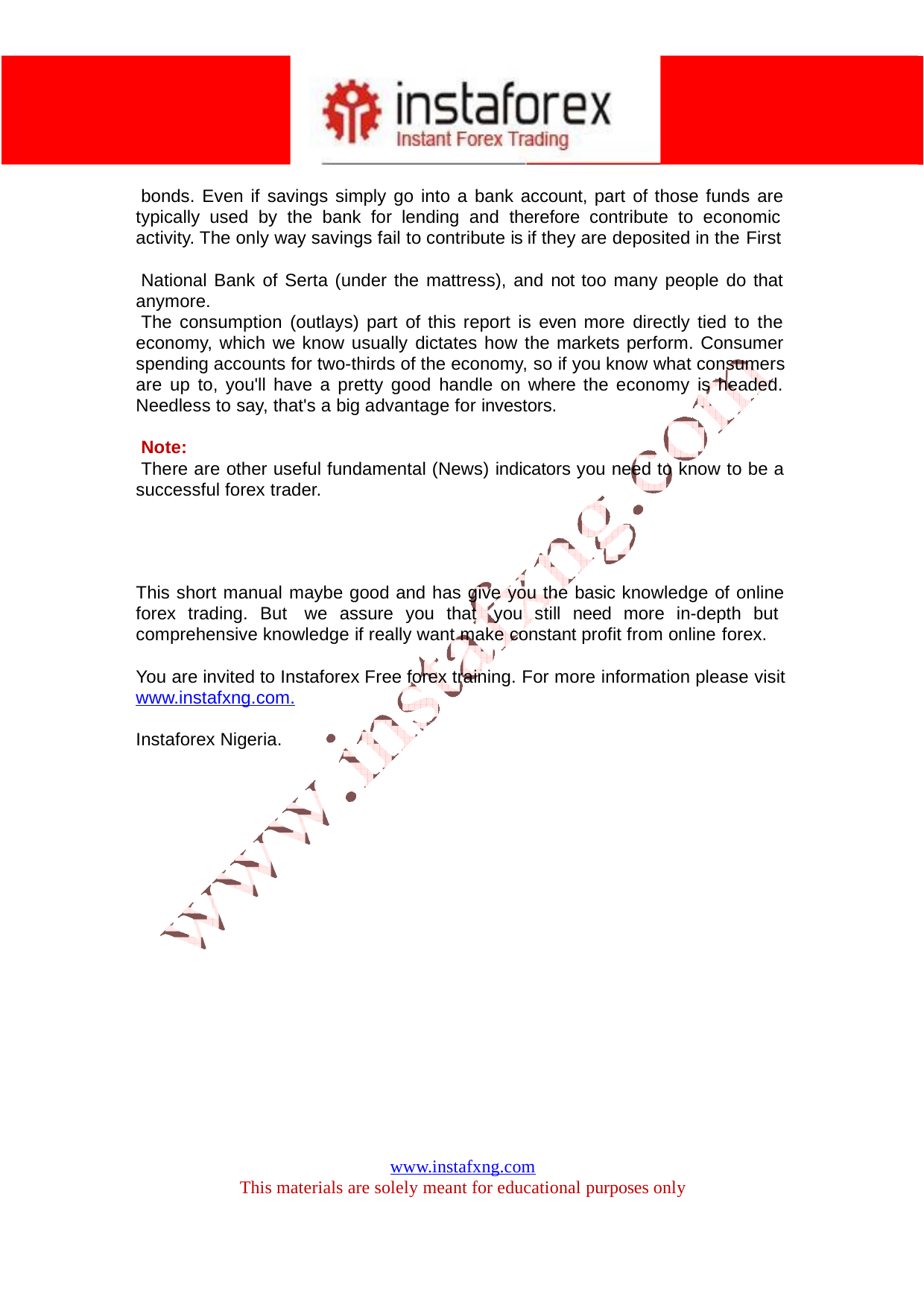

bonds. Even if savings simply go into a bank account, part of those funds are  typically used by the bank for lending and therefore contribute to economic  activity. The only way savings fail to contribute is if they are deposited in the First

National Bank of Serta (under the mattress), and not too many people do that  anymore.
The consumption (outlays) part of this report is even more directly tied to the  economy, which we know usually dictates how the markets perform. Consumer  spending accounts for two-thirds of the economy, so if you know what consumers  are up to, you'll have a pretty good handle on where the economy is headed.  Needless to say, that's a big advantage for investors.

Note:
There are other useful fundamental (News) indicators you need to know to be a  successful forex trader.

This short manual maybe good and has give you the basic knowledge of online  forex trading. But we assure you that you still need more in-depth but  comprehensive knowledge if really want make constant profit from online forex.

You are invited to Instaforex Free forex training. For more information please visit  www.instafxng.com.

Instaforex Nigeria.

www.instafxng.com
This materials are solely meant for educational purposes only